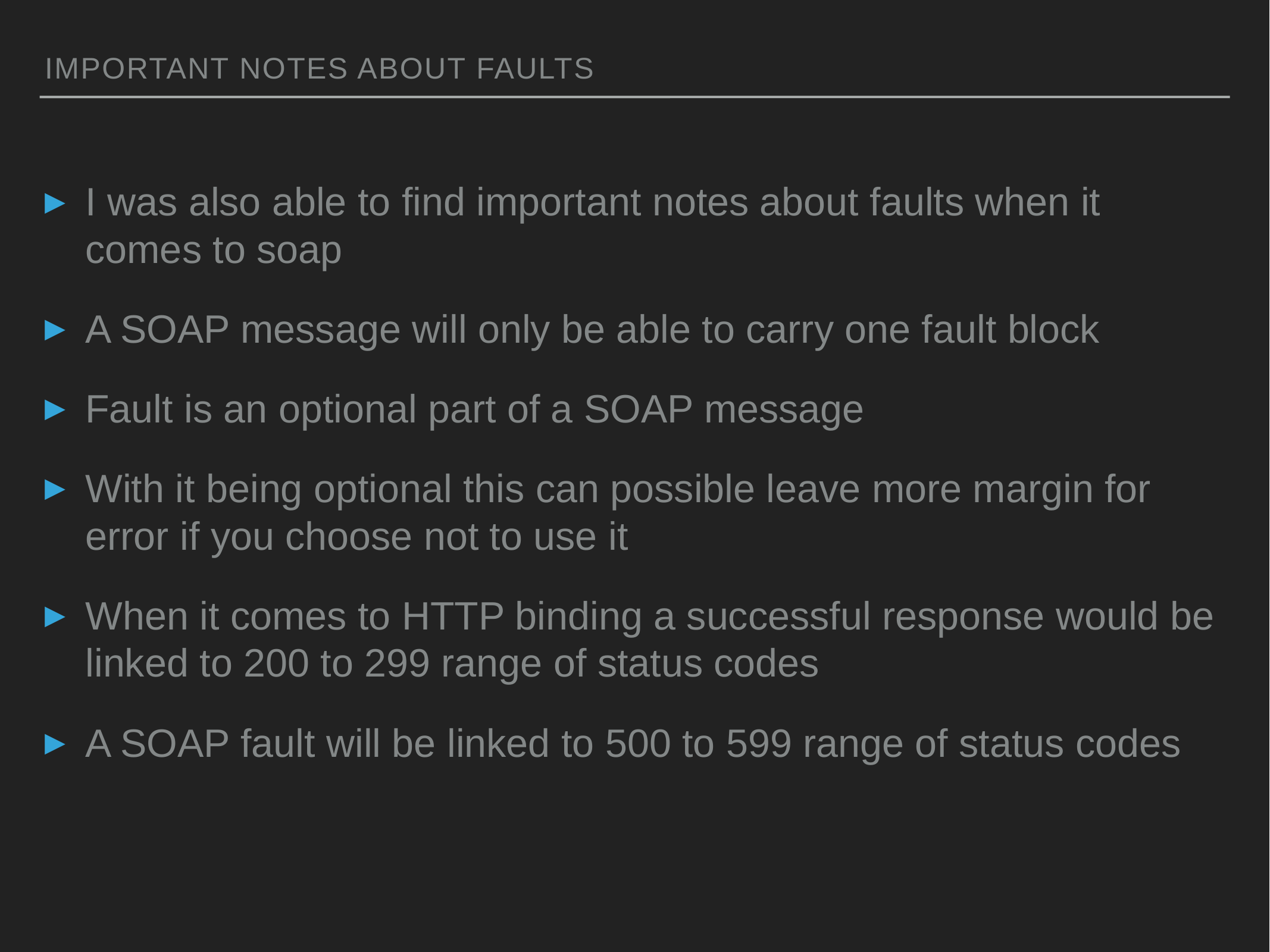

Important notes about faults
I was also able to find important notes about faults when it comes to soap
A SOAP message will only be able to carry one fault block
Fault is an optional part of a SOAP message
With it being optional this can possible leave more margin for error if you choose not to use it
When it comes to HTTP binding a successful response would be linked to 200 to 299 range of status codes
A SOAP fault will be linked to 500 to 599 range of status codes